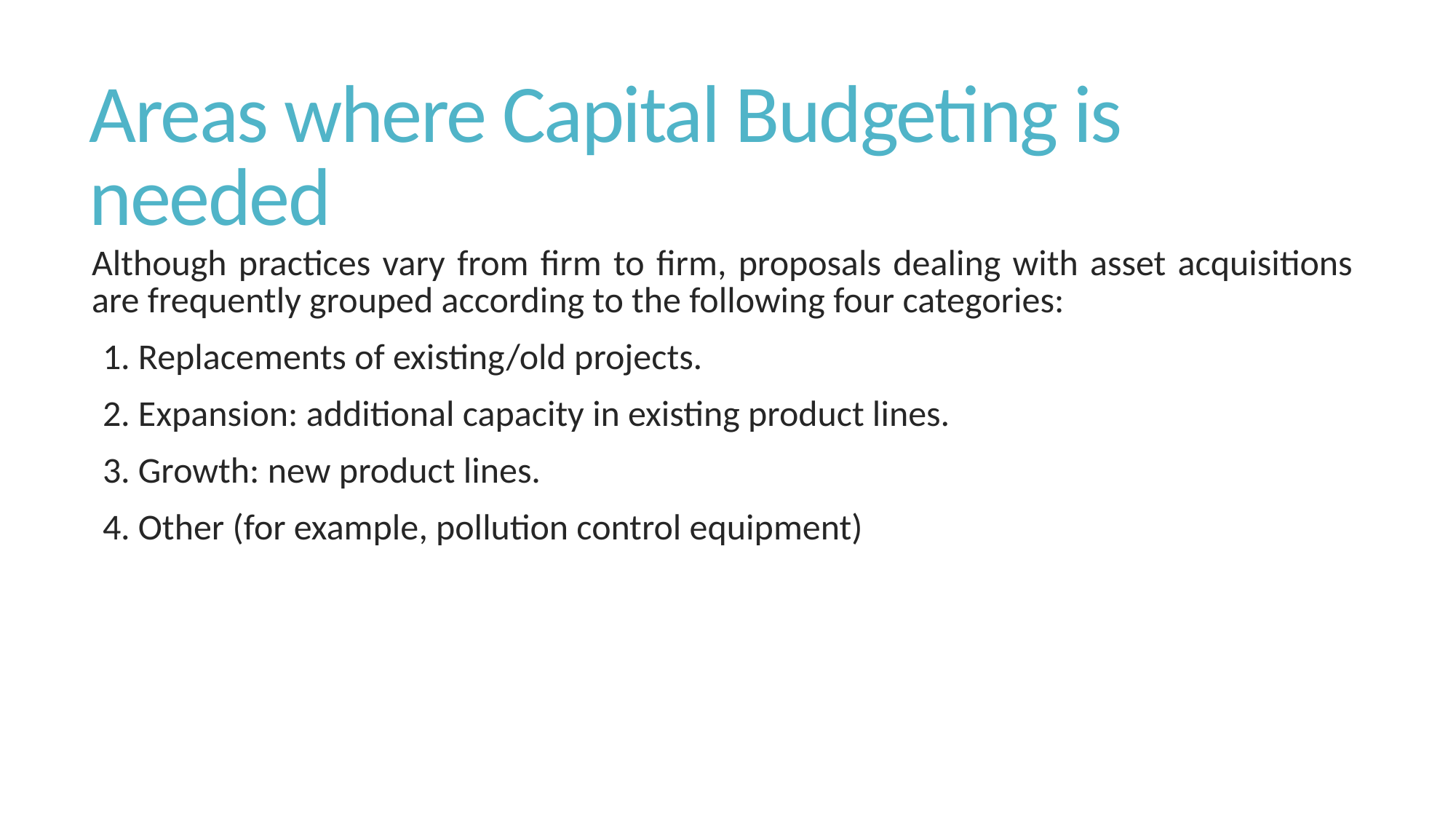

# Areas where Capital Budgeting is needed
Although practices vary from firm to firm, proposals dealing with asset acquisitions are frequently grouped according to the following four categories:
1. Replacements of existing/old projects.
2. Expansion: additional capacity in existing product lines.
3. Growth: new product lines.
4. Other (for example, pollution control equipment)